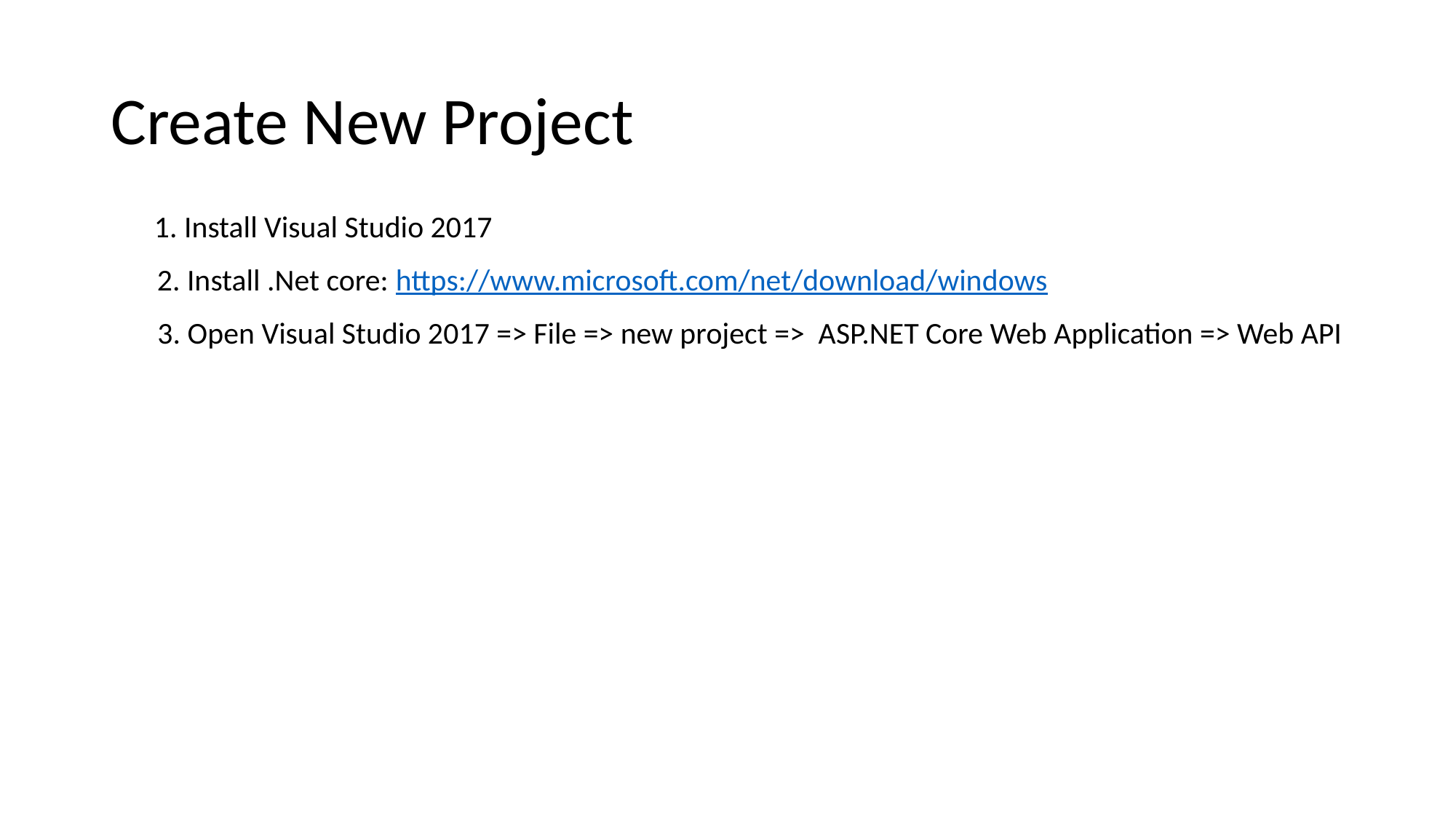

# Create New Project
1. Install Visual Studio 2017
2. Install .Net core: https://www.microsoft.com/net/download/windows
3. Open Visual Studio 2017 => File => new project =>  ASP.NET Core Web Application => Web API